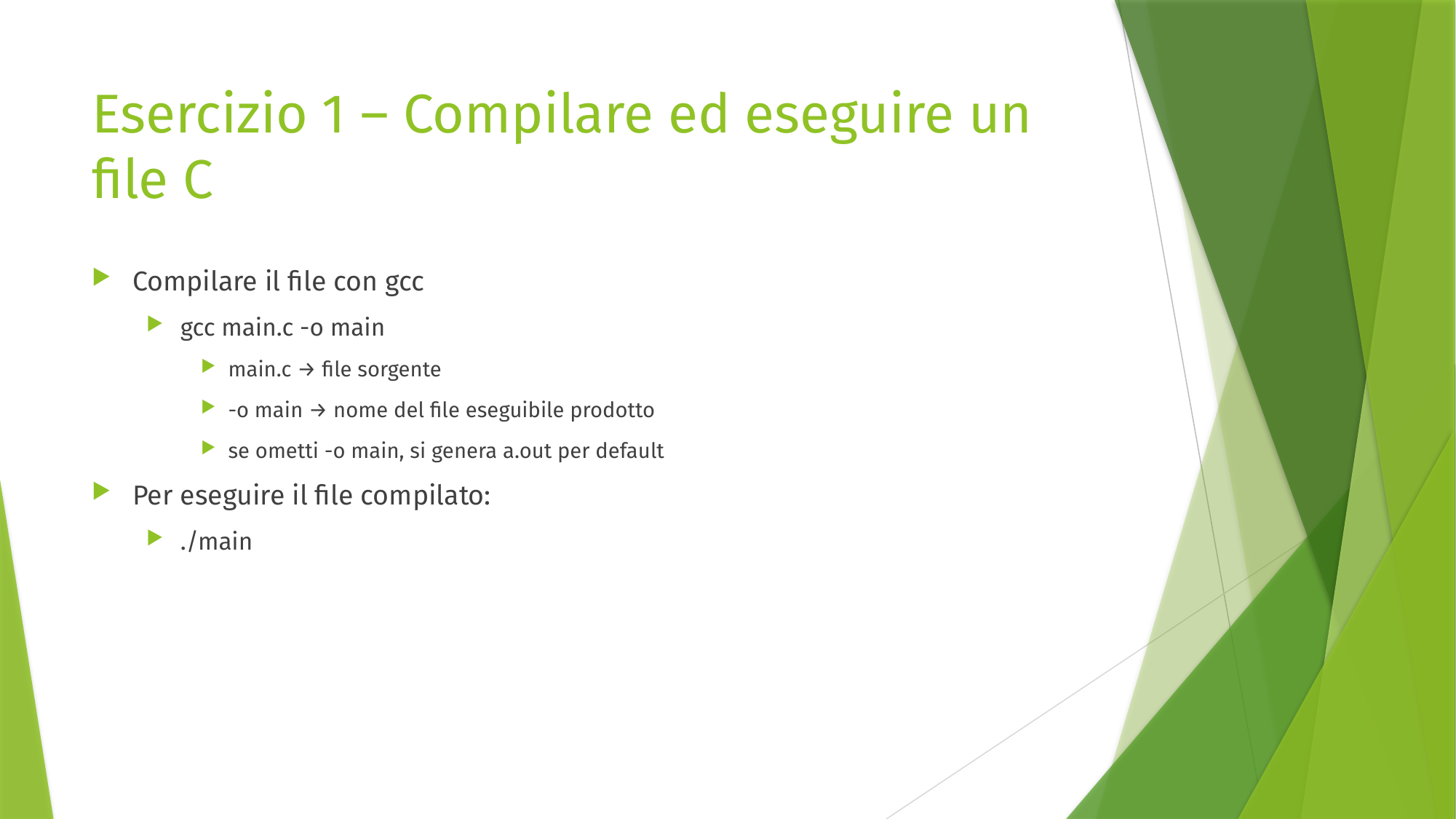

# Esercizio 1 – Compilare ed eseguire un file C
Compilare il file con gcc
gcc main.c -o main
main.c → file sorgente
-o main → nome del file eseguibile prodotto
se ometti -o main, si genera a.out per default
Per eseguire il file compilato:
./main